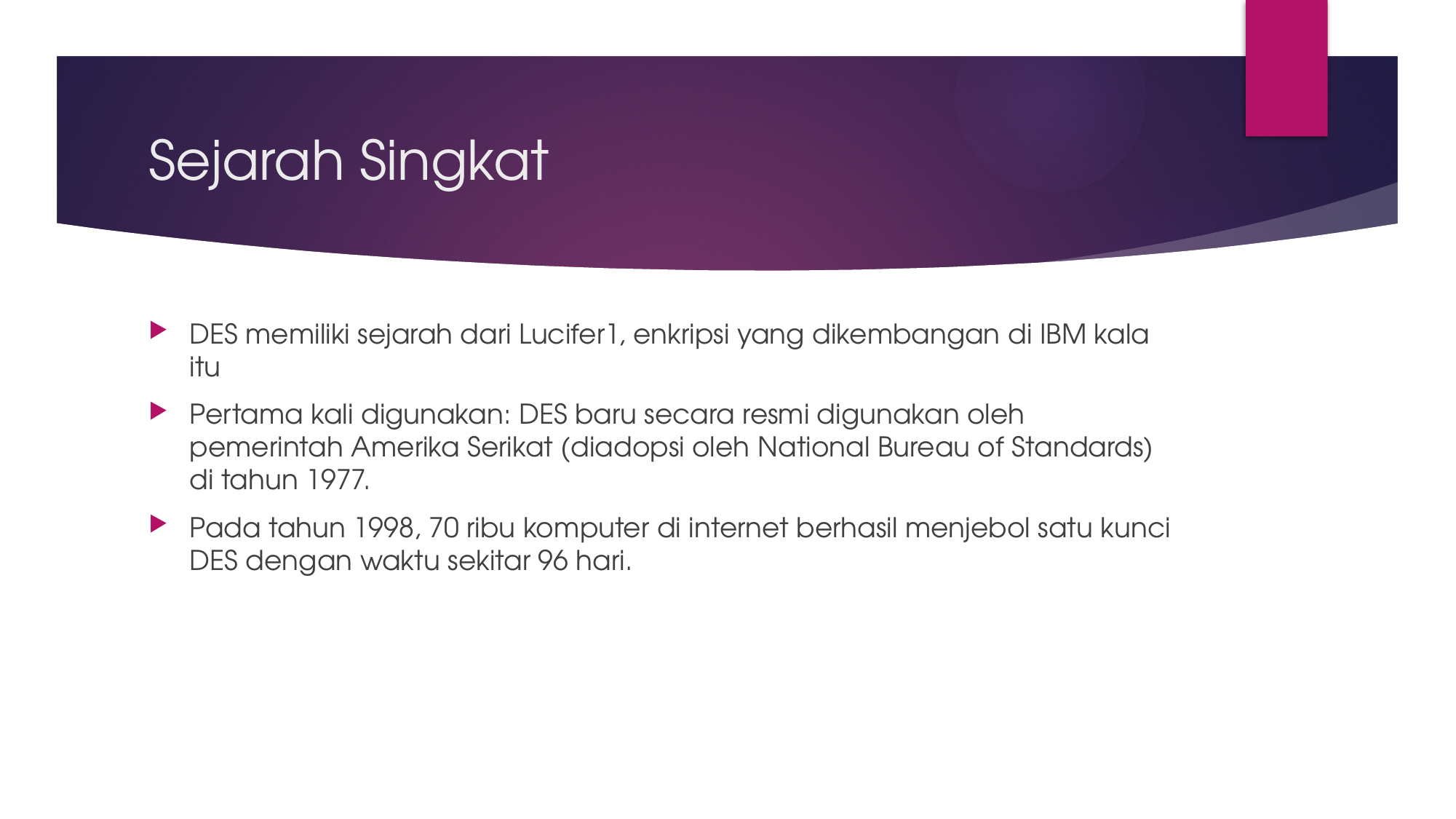

# Sejarah Singkat
DES memiliki sejarah dari Lucifer1, enkripsi yang dikembangan di IBM kala itu
Pertama kali digunakan: DES baru secara resmi digunakan oleh pemerintah Amerika Serikat (diadopsi oleh National Bureau of Standards) di tahun 1977.
Pada tahun 1998, 70 ribu komputer di internet berhasil menjebol satu kunci DES dengan waktu sekitar 96 hari.